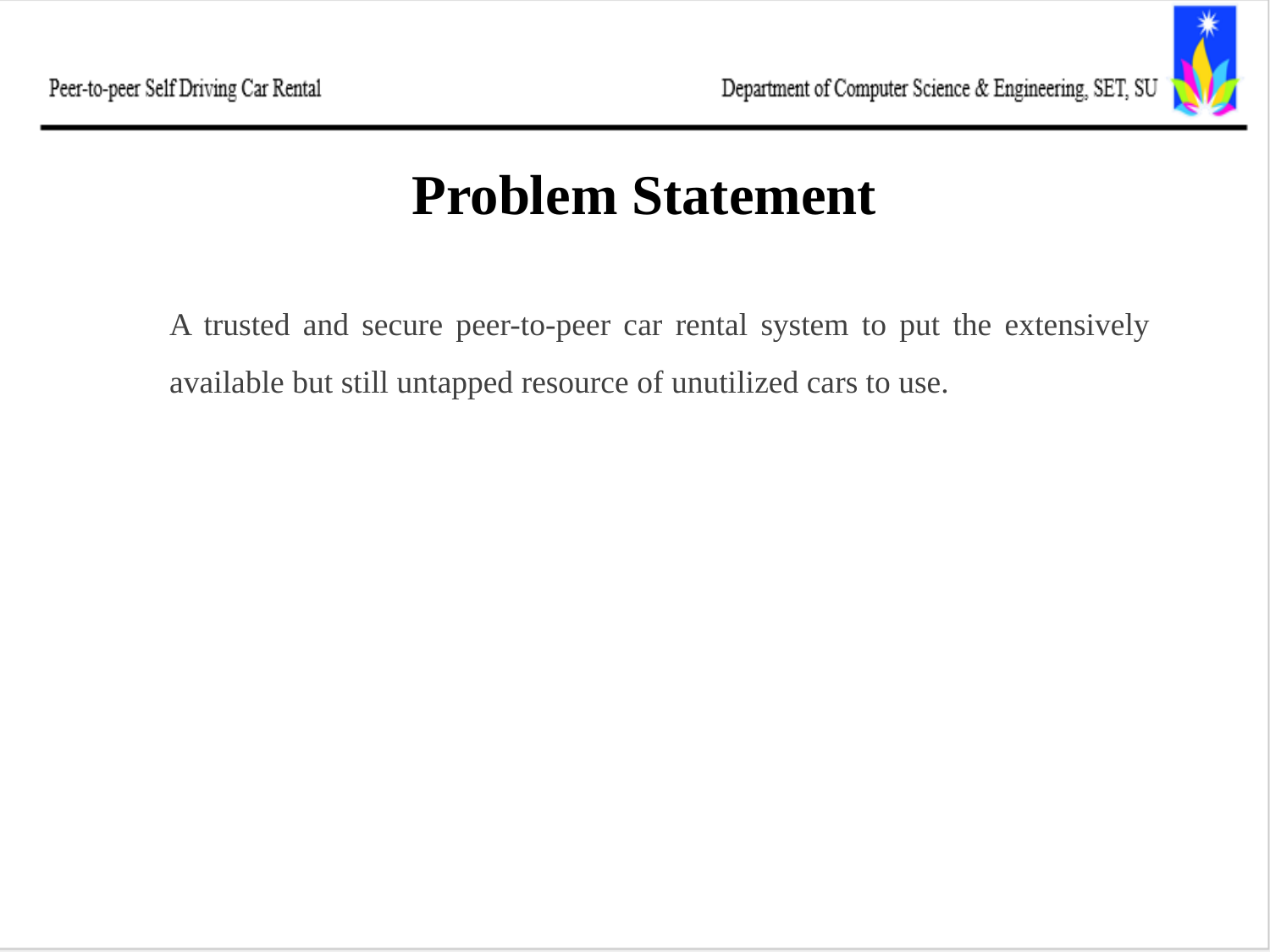

# Problem Statement
A trusted and secure peer-to-peer car rental system to put the extensively available but still untapped resource of unutilized cars to use.